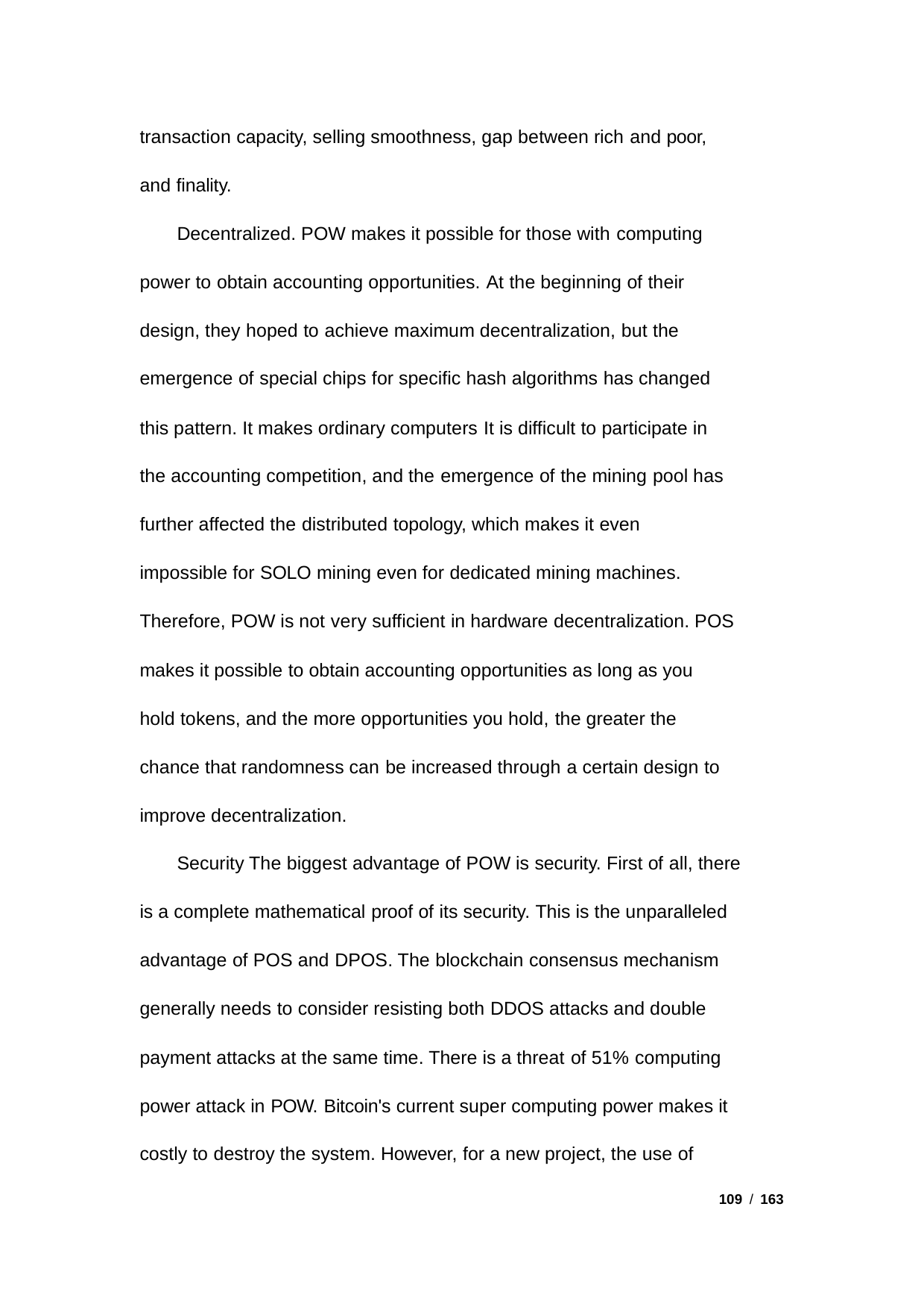

transaction capacity, selling smoothness, gap between rich and poor,
and finality.
Decentralized. POW makes it possible for those with computing
power to obtain accounting opportunities. At the beginning of their
design, they hoped to achieve maximum decentralization, but the
emergence of special chips for specific hash algorithms has changed
this pattern. It makes ordinary computers It is difficult to participate in
the accounting competition, and the emergence of the mining pool has
further affected the distributed topology, which makes it even
impossible for SOLO mining even for dedicated mining machines.
Therefore, POW is not very sufficient in hardware decentralization. POS
makes it possible to obtain accounting opportunities as long as you
hold tokens, and the more opportunities you hold, the greater the
chance that randomness can be increased through a certain design to
improve decentralization.
Security The biggest advantage of POW is security. First of all, there
is a complete mathematical proof of its security. This is the unparalleled
advantage of POS and DPOS. The blockchain consensus mechanism
generally needs to consider resisting both DDOS attacks and double
payment attacks at the same time. There is a threat of 51% computing
power attack in POW. Bitcoin's current super computing power makes it
costly to destroy the system. However, for a new project, the use of
109 / 163